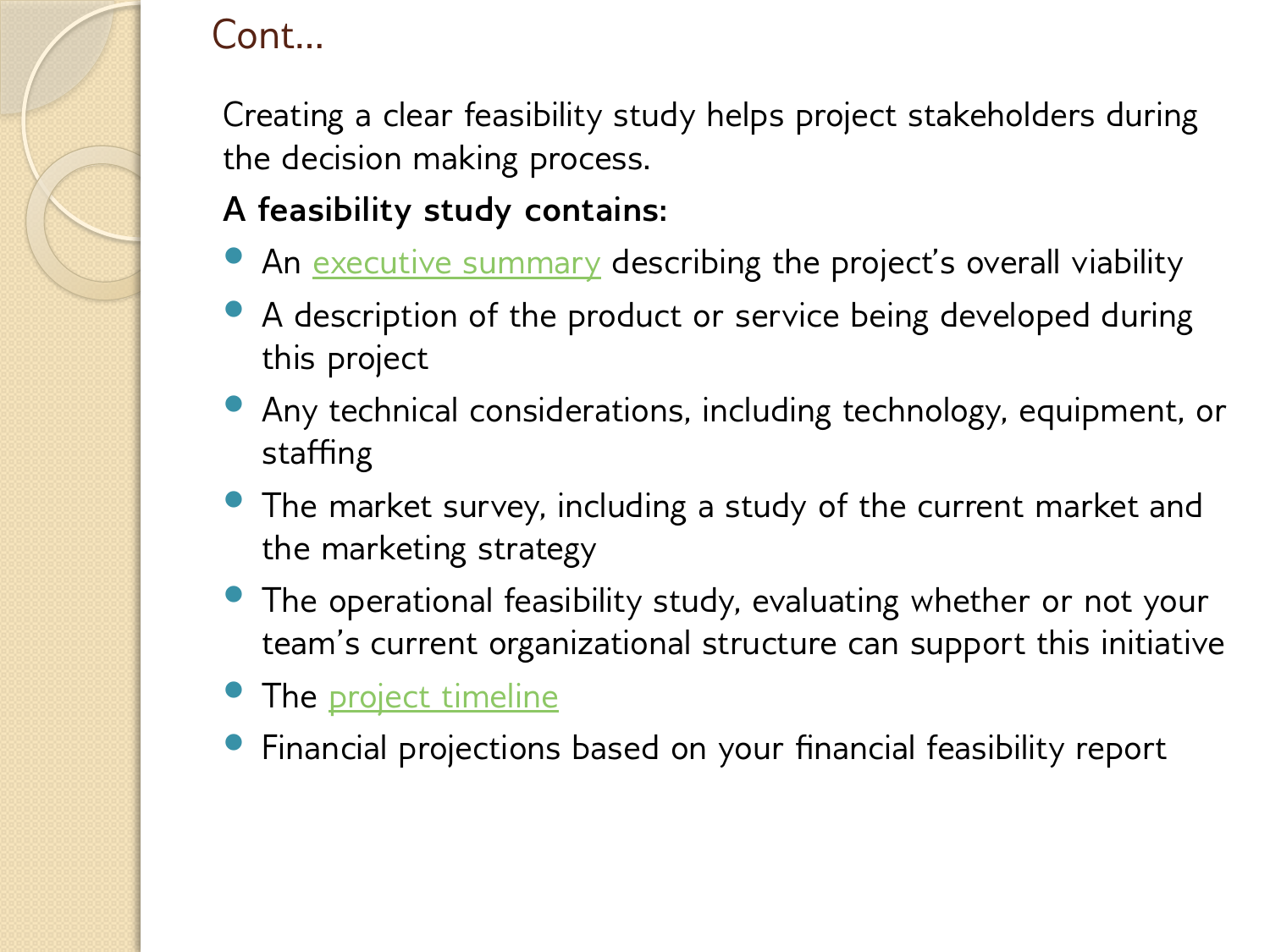

# Cont…
Creating a clear feasibility study helps project stakeholders during the decision making process.
A feasibility study contains:
An executive summary describing the project’s overall viability
A description of the product or service being developed during this project
Any technical considerations, including technology, equipment, or staffing
The market survey, including a study of the current market and the marketing strategy
The operational feasibility study, evaluating whether or not your team’s current organizational structure can support this initiative
The project timeline
Financial projections based on your financial feasibility report